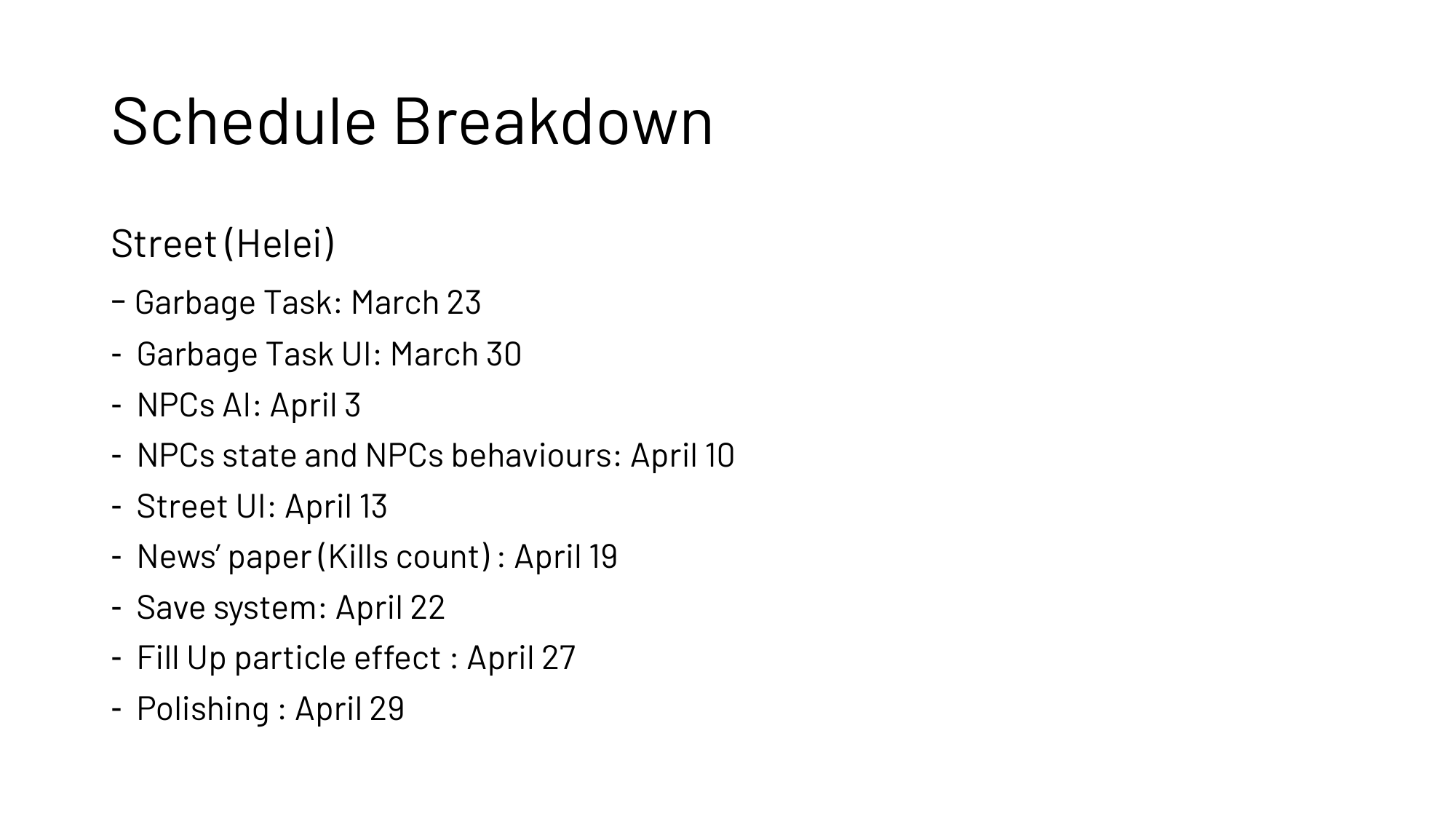

# Schedule Breakdown
Street (Helei)
- Garbage Task: March 23
Garbage Task UI: March 30
NPCs AI: April 3
NPCs state and NPCs behaviours: April 10
Street UI: April 13
News’ paper (Kills count) : April 19
Save system: April 22
Fill Up particle effect : April 27
Polishing : April 29